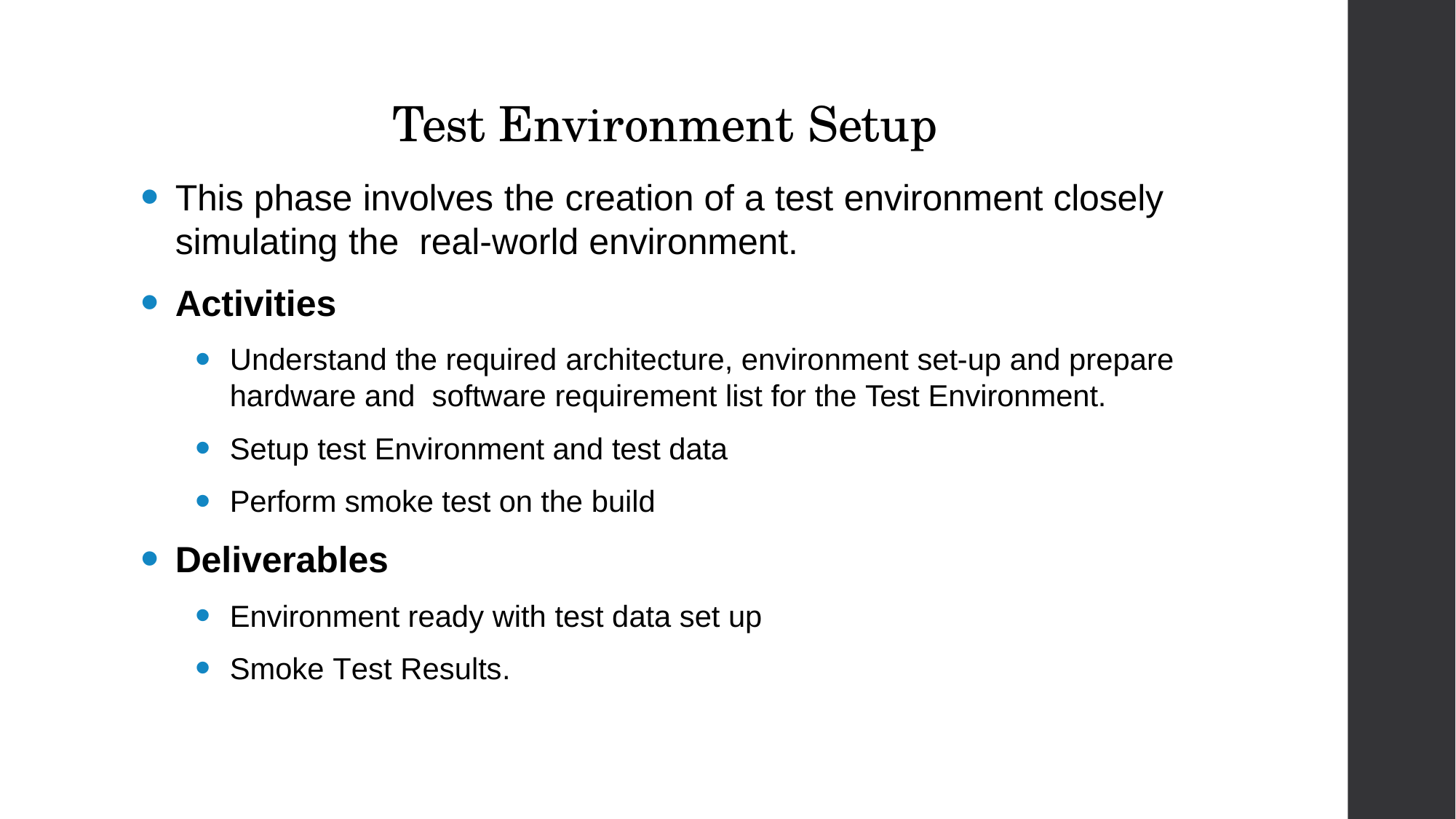

# Test Environment Setup
This phase involves the creation of a test environment closely simulating the  real-world environment.
Activities
Understand the required architecture, environment set-up and prepare hardware and  software requirement list for the Test Environment.
Setup test Environment and test data
Perform smoke test on the build
Deliverables
Environment ready with test data set up
Smoke Test Results.